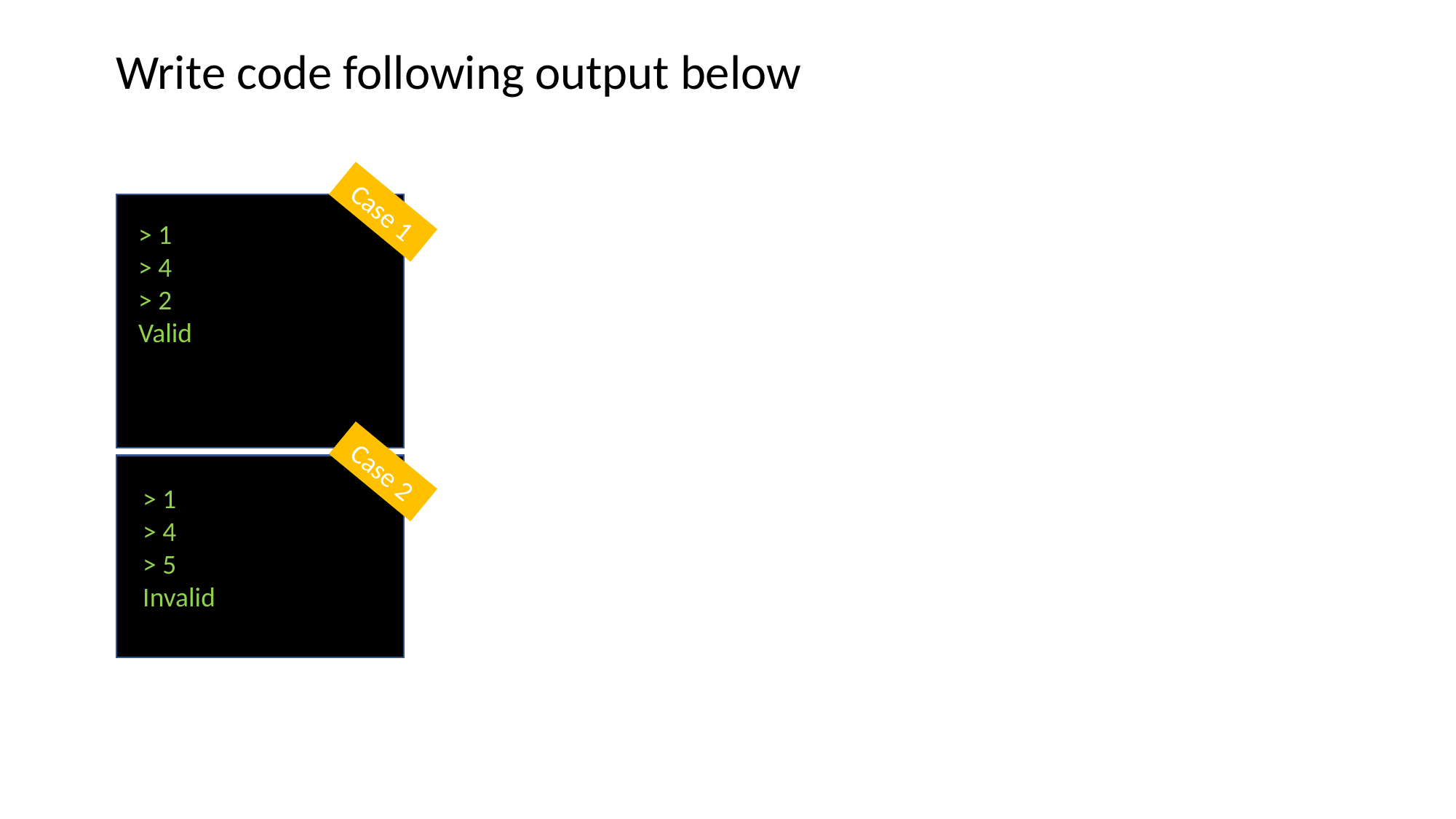

Write code following output below
Case 1

> 1
> 4
> 2
Valid
Case 2

> 1
> 4
> 5
Invalid